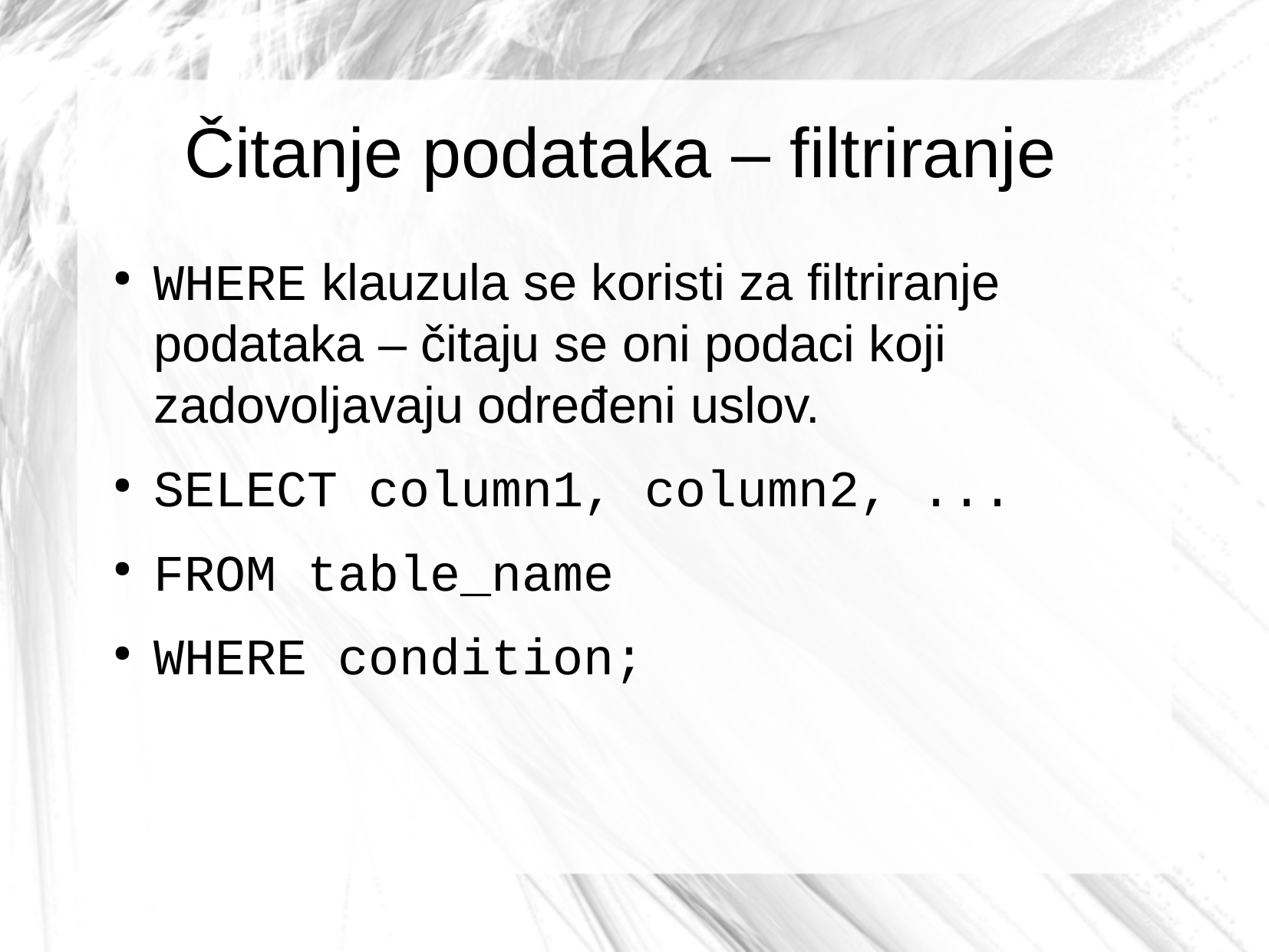

Čitanje podataka – filtriranje
WHERE klauzula se koristi za filtriranje podataka – čitaju se oni podaci koji zadovoljavaju određeni uslov.
SELECT column1, column2, ...
FROM table_name
WHERE condition;